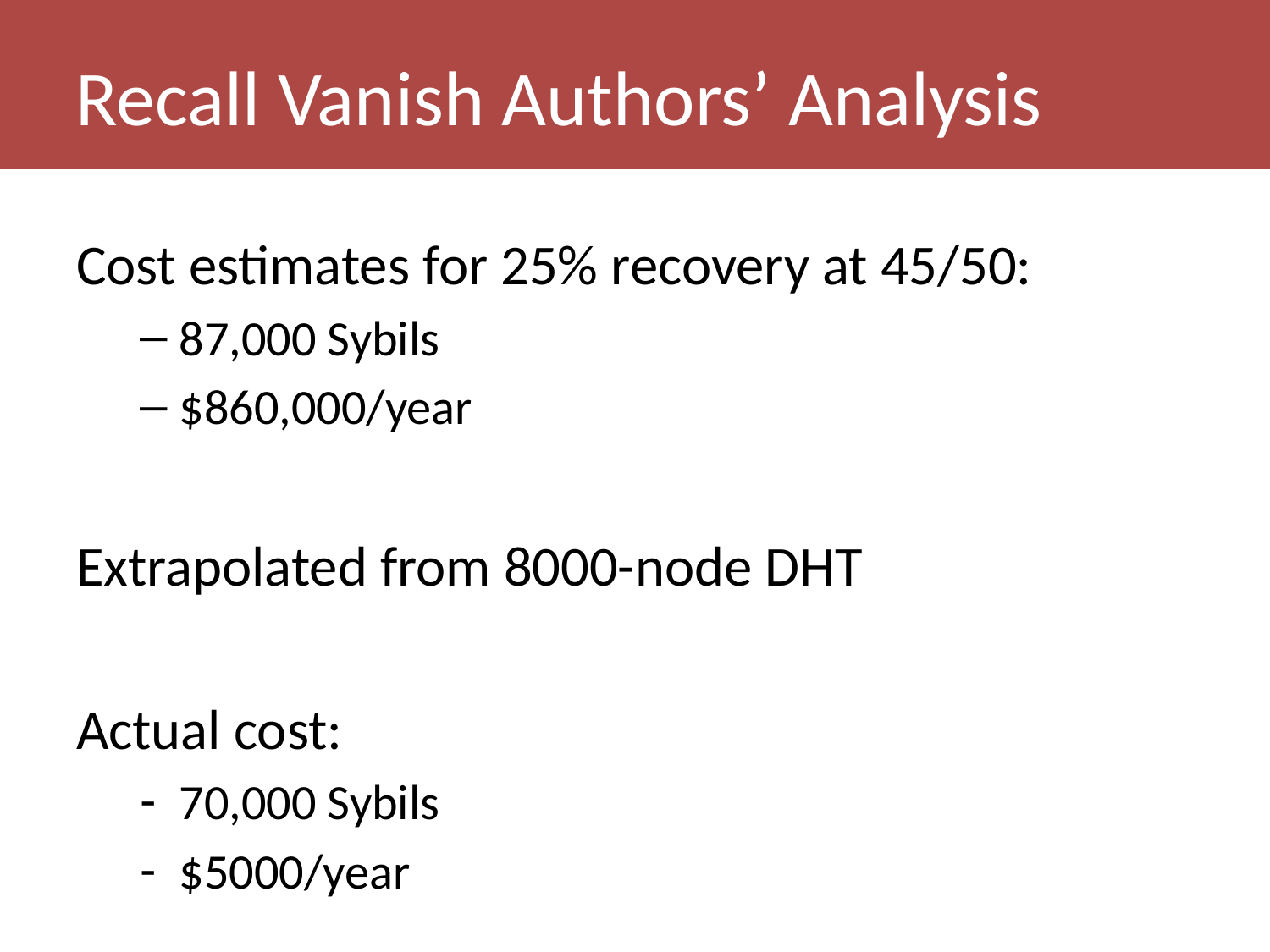

# Recall Vanish Authors’ Analysis
Cost estimates for 25% recovery at 45/50:
87,000 Sybils
$860,000/year

Extrapolated from 8000-node DHT

Actual cost:
70,000 Sybils
$5000/year